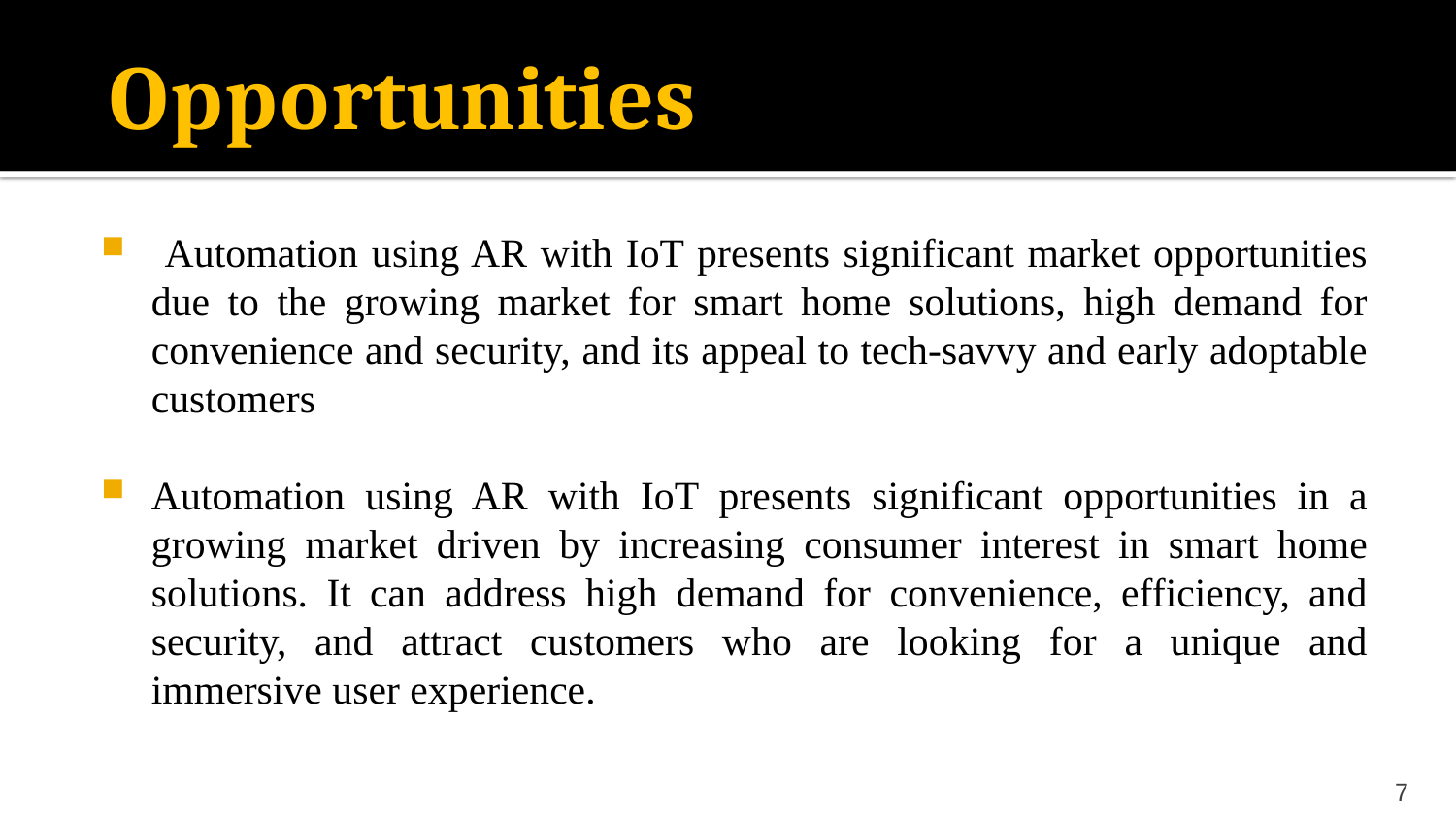

# Opportunities
 Automation using AR with IoT presents significant market opportunities due to the growing market for smart home solutions, high demand for convenience and security, and its appeal to tech-savvy and early adoptable customers

Automation using AR with IoT presents significant opportunities in a growing market driven by increasing consumer interest in smart home solutions. It can address high demand for convenience, efficiency, and security, and attract customers who are looking for a unique and immersive user experience.
7